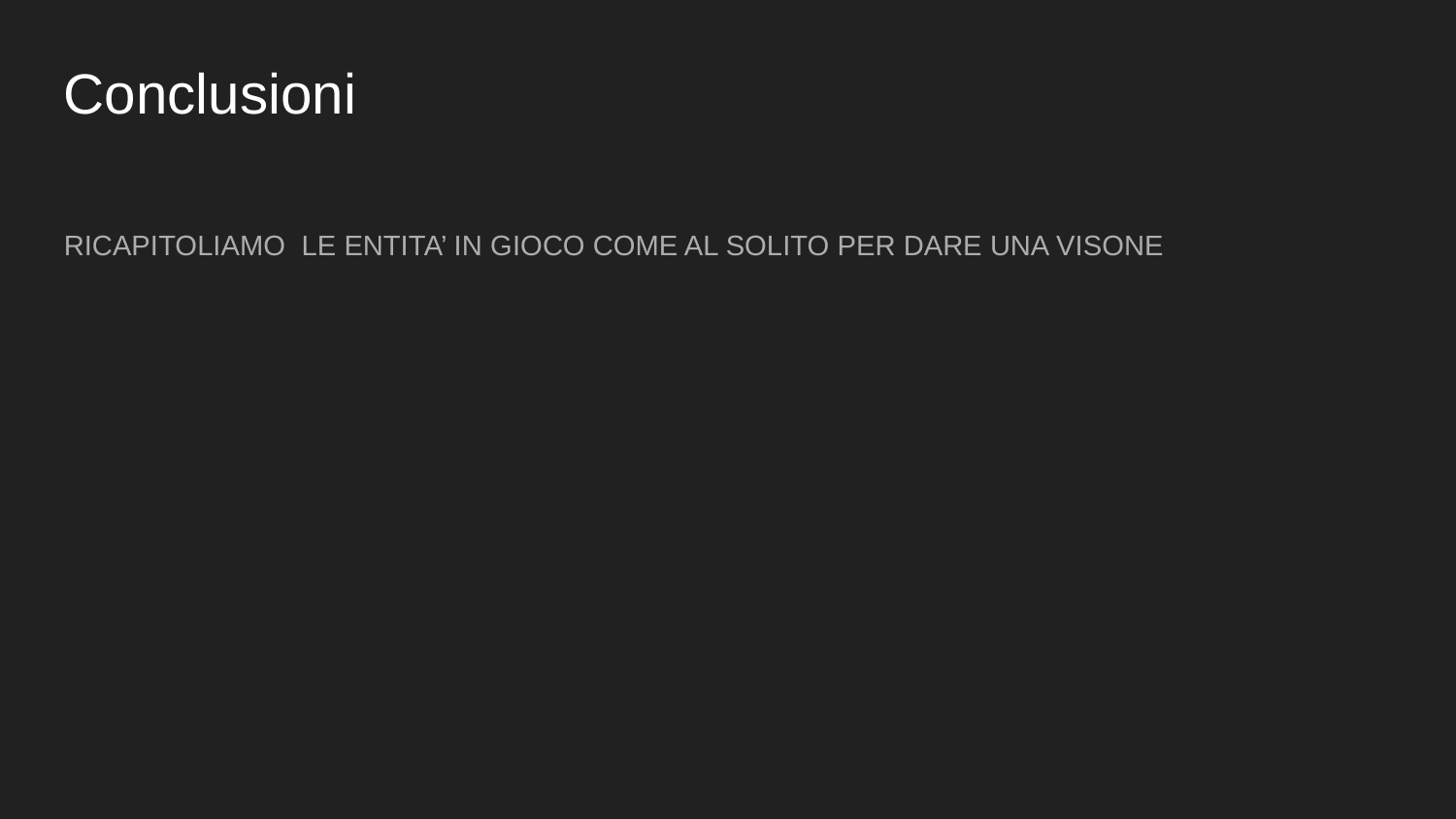

Conclusioni
RICAPITOLIAMO  LE ENTITA’ IN GIOCO COME AL SOLITO PER DARE UNA VISONE